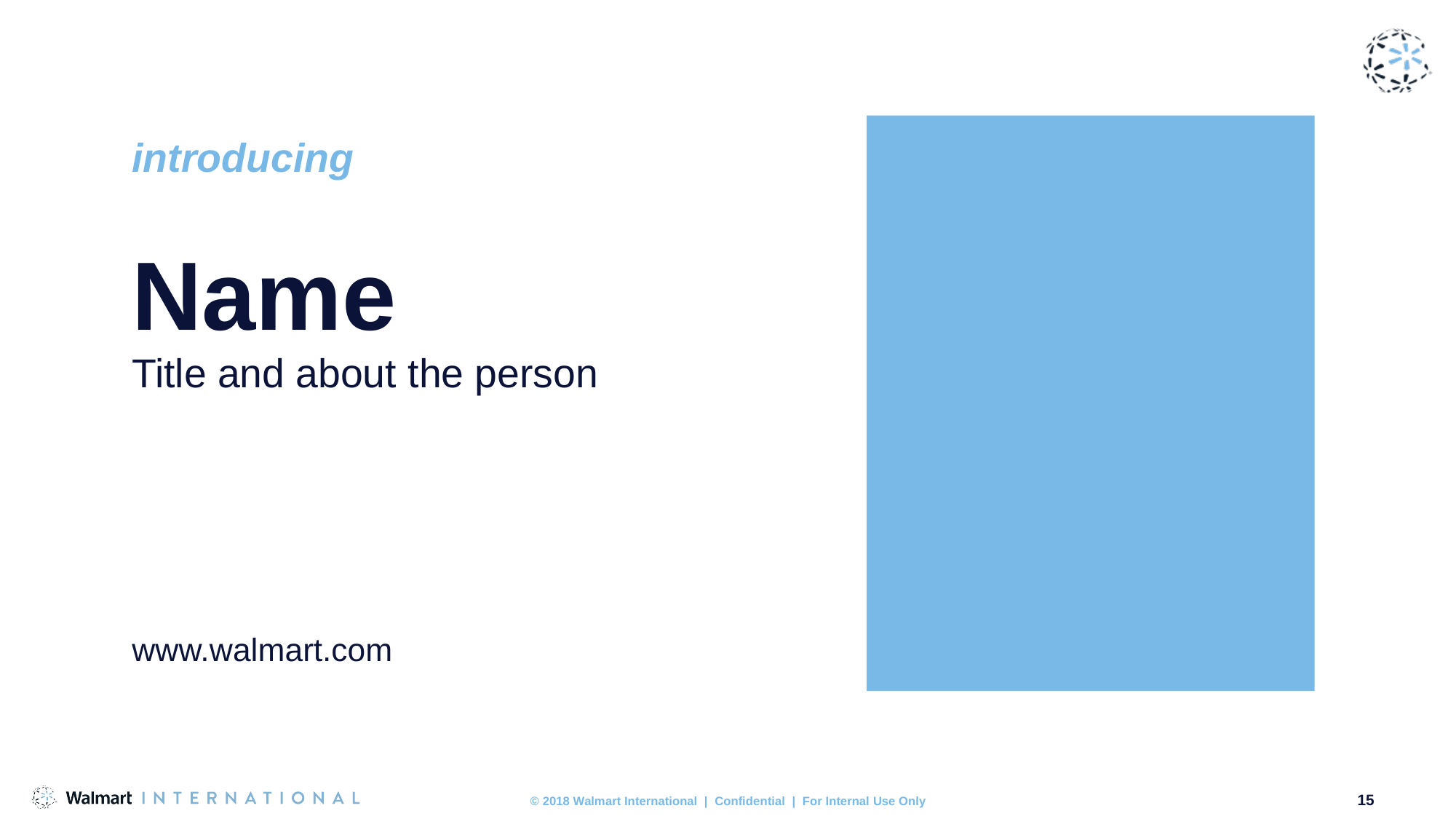

introducing

Name

Title and about the person

www.walmart.com